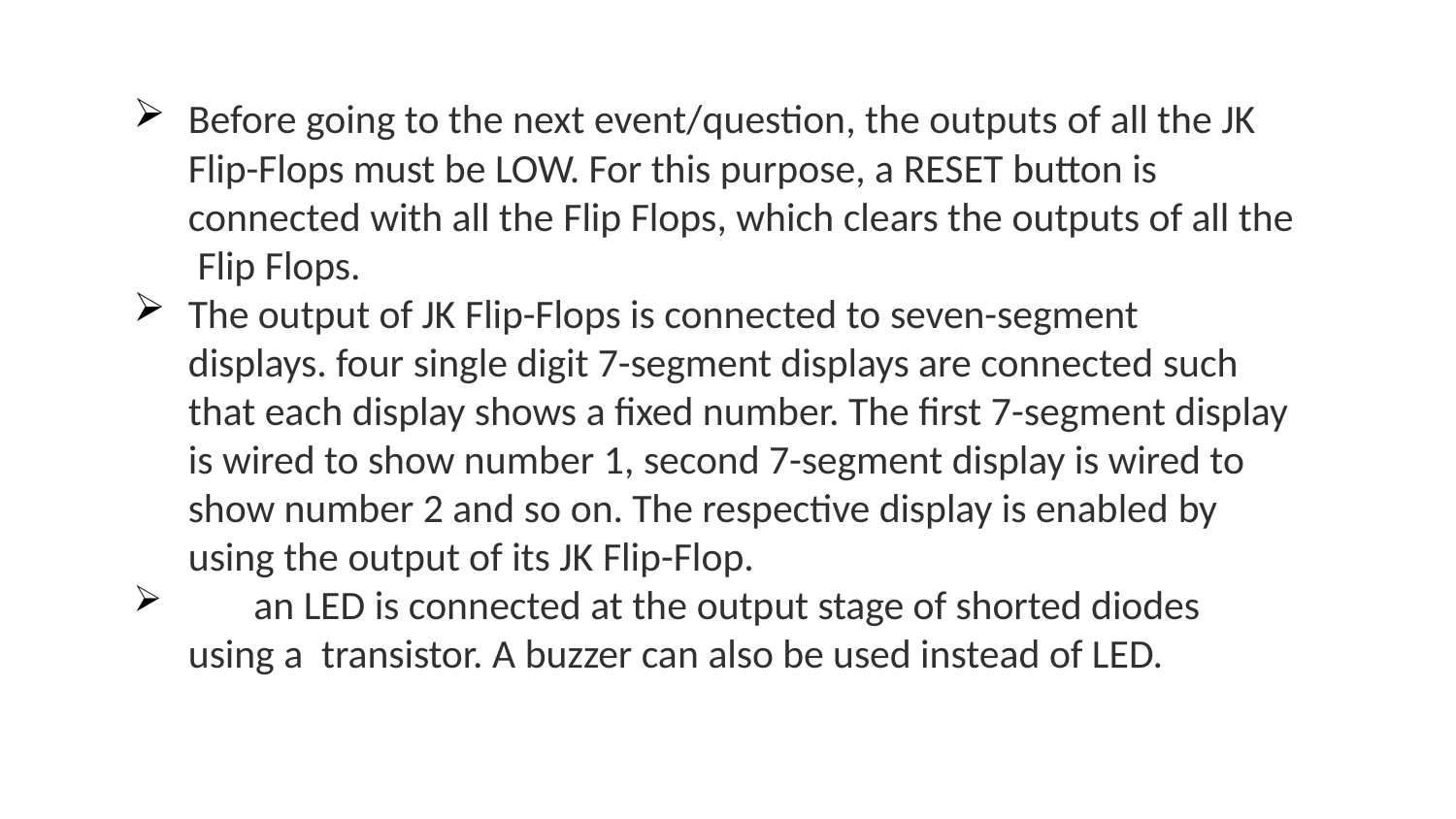

Before going to the next event/question, the outputs of all the JK  Flip-Flops must be LOW. For this purpose, a RESET button is  connected with all the Flip Flops, which clears the outputs of all the  Flip Flops.
The output of JK Flip-Flops is connected to seven-segment  displays. four single digit 7-segment displays are connected such
that each display shows a fixed number. The first 7-segment display  is wired to show number 1, second 7-segment display is wired to  show number 2 and so on. The respective display is enabled by  using the output of its JK Flip-Flop.
	an LED is connected at the output stage of shorted diodes using a  transistor. A buzzer can also be used instead of LED.